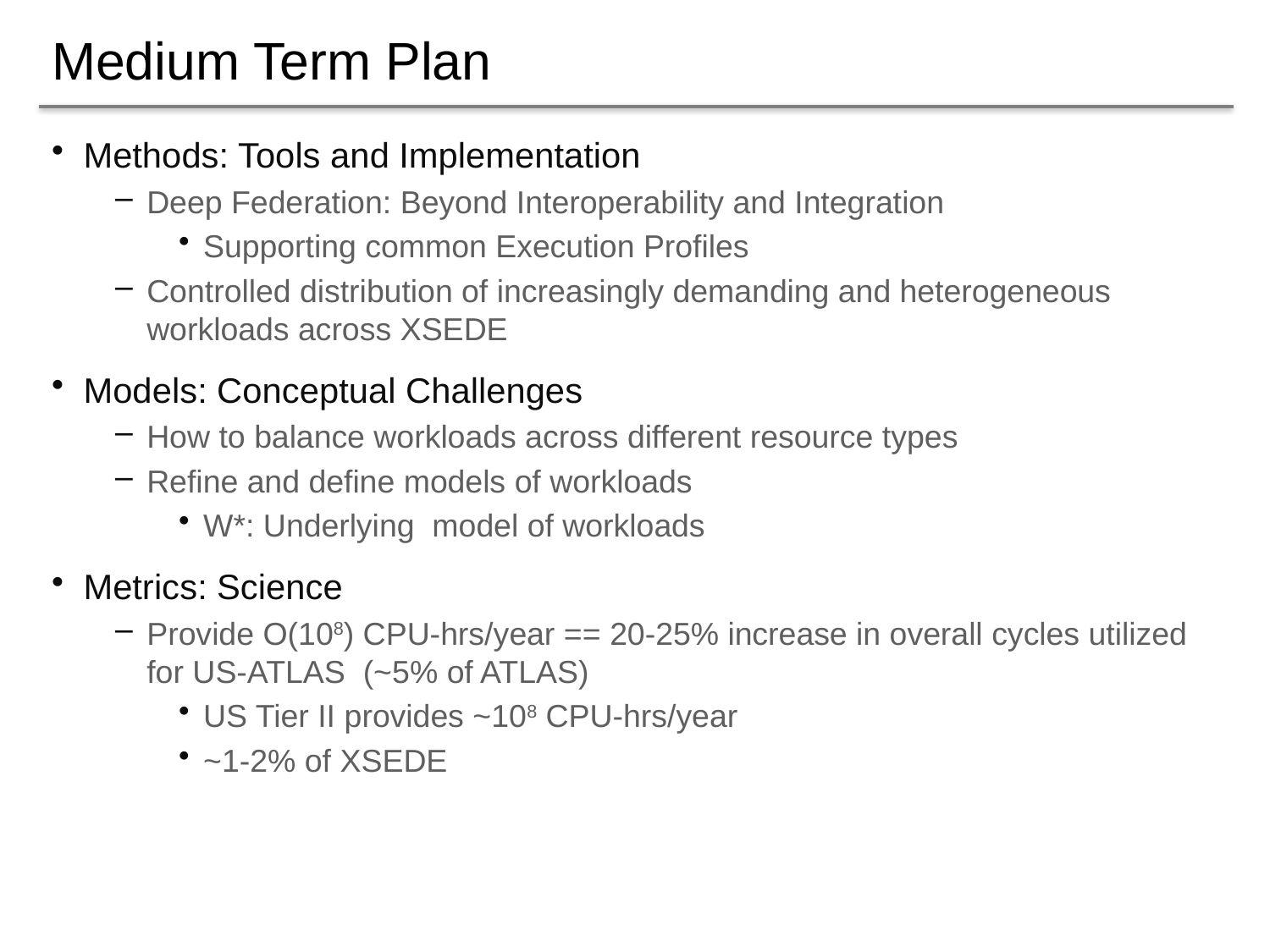

# Medium Term Plan
Methods: Tools and Implementation
Deep Federation: Beyond Interoperability and Integration
Supporting common Execution Profiles
Controlled distribution of increasingly demanding and heterogeneous workloads across XSEDE
Models: Conceptual Challenges
How to balance workloads across different resource types
Refine and define models of workloads
W*: Underlying  model of workloads
Metrics: Science
Provide O(108) CPU-hrs/year == 20-25% increase in overall cycles utilized for US-ATLAS  (~5% of ATLAS)
US Tier II provides ~108 CPU-hrs/year
~1-2% of XSEDE

11